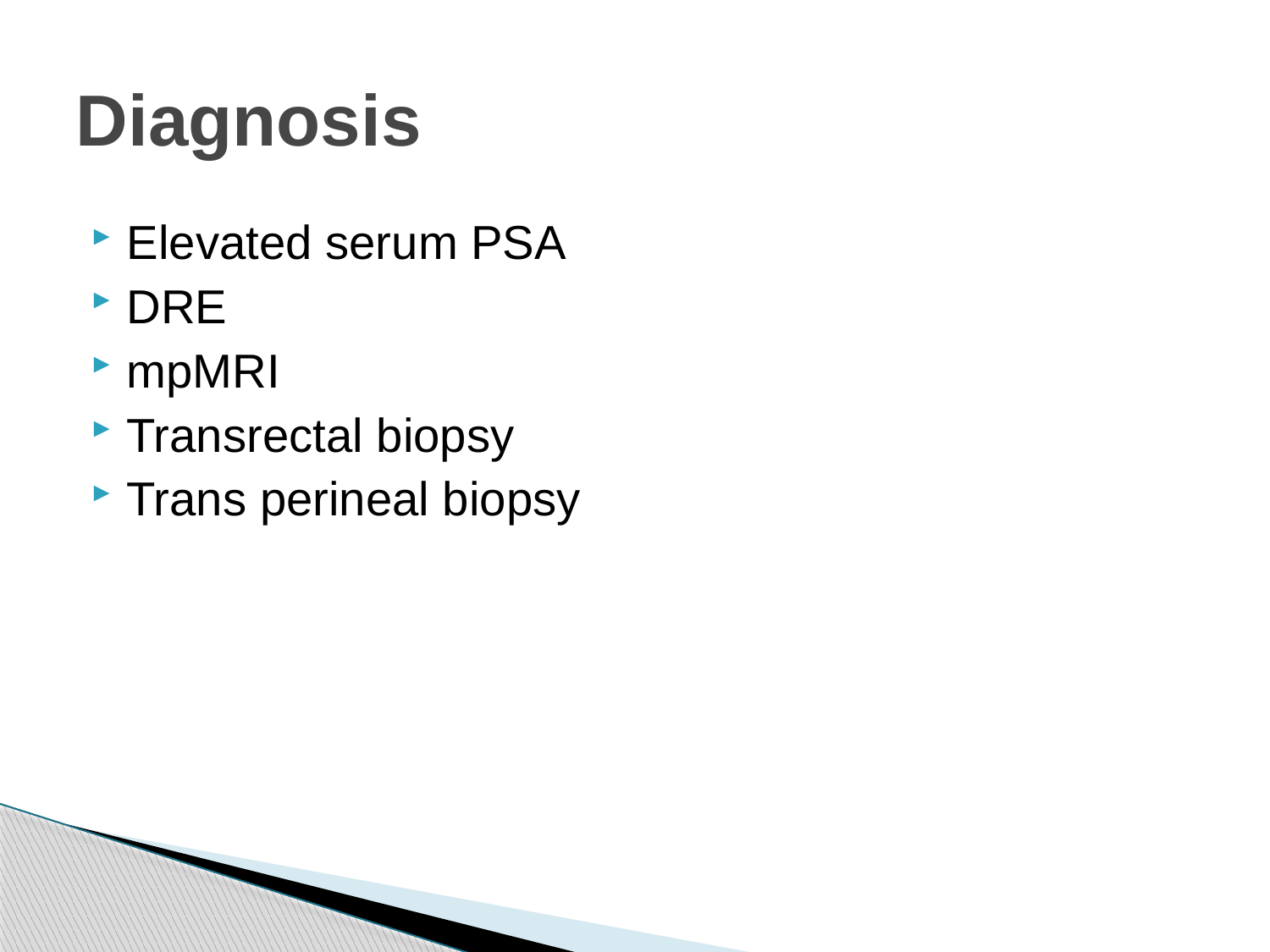

# Diagnosis
Elevated serum PSA
DRE
mpMRI
Transrectal biopsy
Trans perineal biopsy